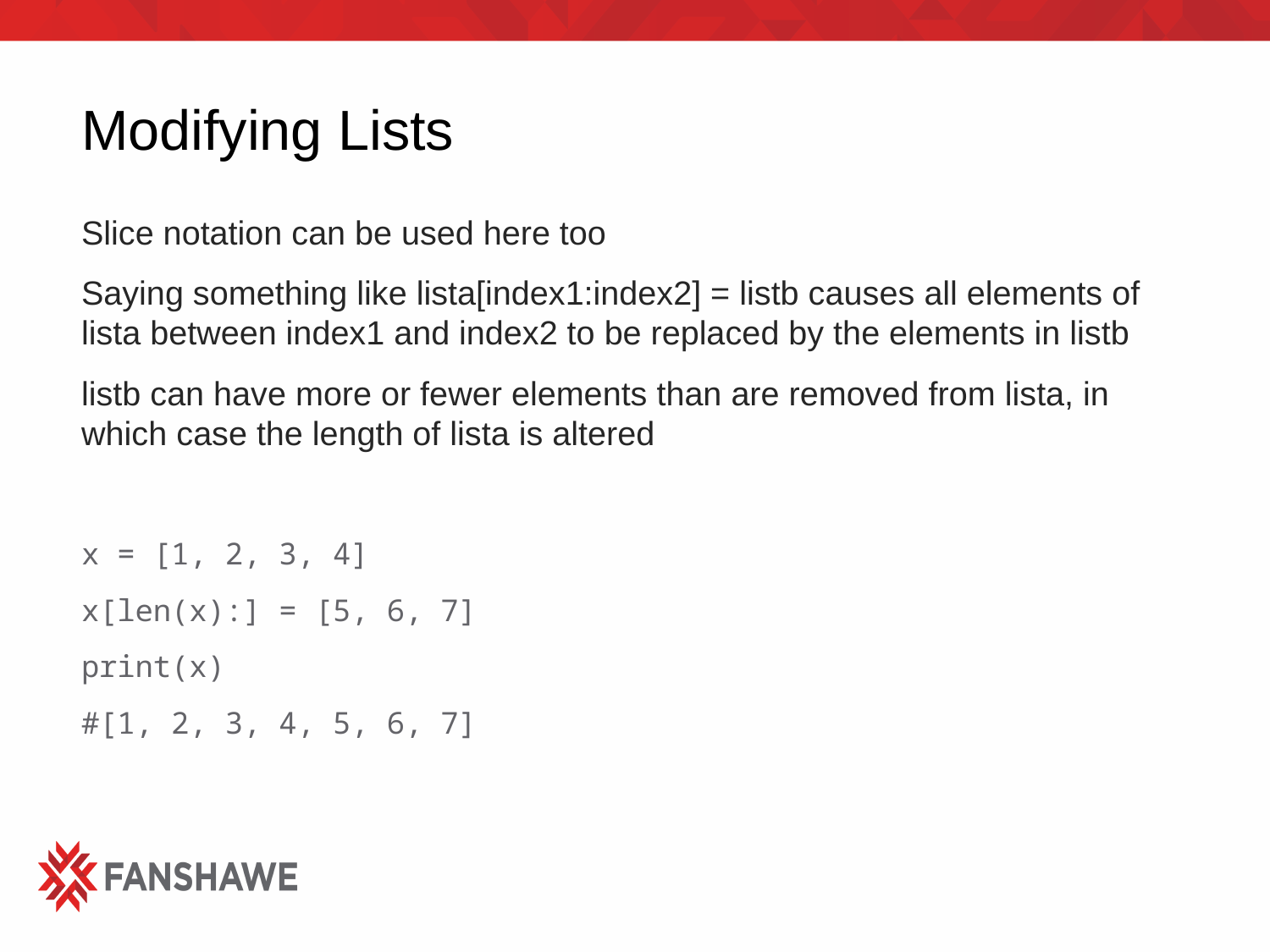

# Modifying Lists
Slice notation can be used here too
Saying something like lista[index1:index2] = listb causes all elements of lista between index1 and index2 to be replaced by the elements in listb
listb can have more or fewer elements than are removed from lista, in which case the length of lista is altered
x = [1, 2, 3, 4]
x[len(x):] = [5, 6, 7]
print(x)
#[1, 2, 3, 4, 5, 6, 7]